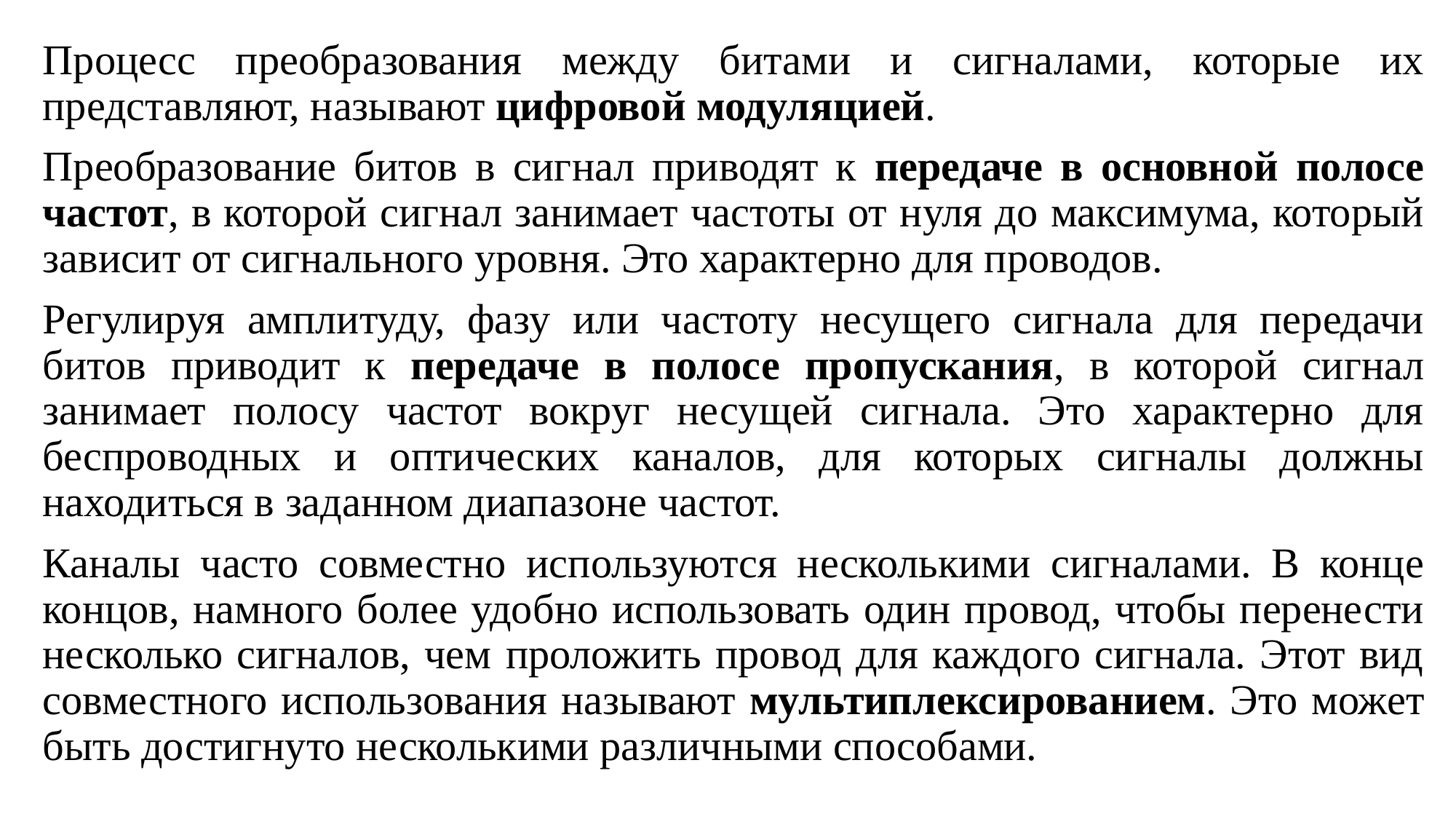

Процесс преобразования между битами и сигналами, которые их представляют, называют цифровой модуляцией.
Преобразование битов в сигнал приводят к передаче в основной полосе частот, в которой сигнал занимает частоты от нуля до максимума, который зависит от сигнального уровня. Это характерно для проводов.
Регулируя амплитуду, фазу или частоту несущего сигнала для передачи битов приводит к передаче в полосе пропускания, в которой сигнал занимает полосу частот вокруг несущей сигнала. Это характерно для беспроводных и оптических каналов, для которых сигналы должны находиться в заданном диапазоне частот.
Каналы часто совместно используются несколькими сигналами. В конце концов, намного более удобно использовать один провод, чтобы перенести несколько сигналов, чем проложить провод для каждого сигнала. Этот вид совместного использования называют мультиплексированием. Это может быть достигнуто несколькими различными способами.